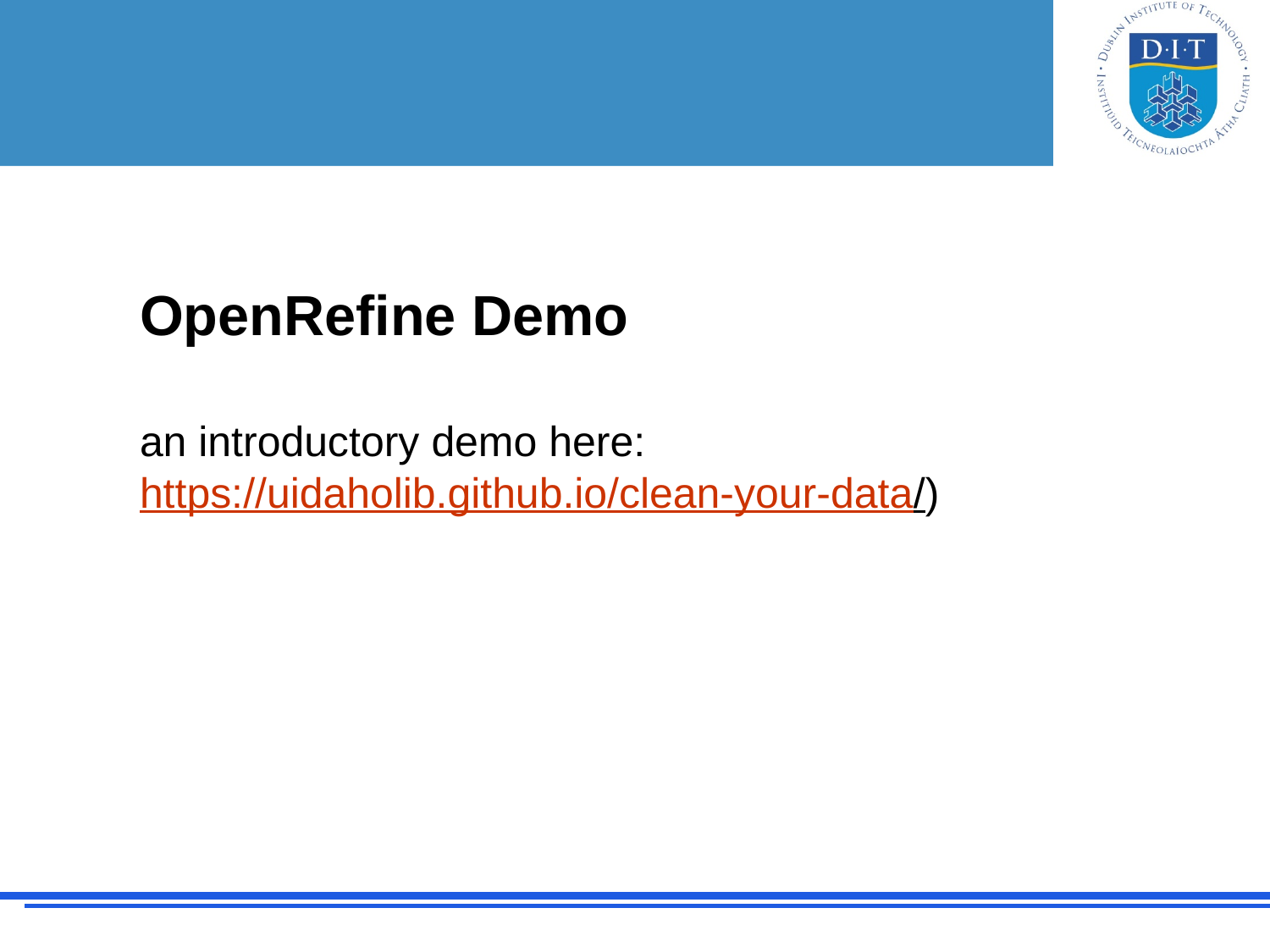

# OpenRefine Demo an introductory demo here: https://uidaholib.github.io/clean-your-data/)